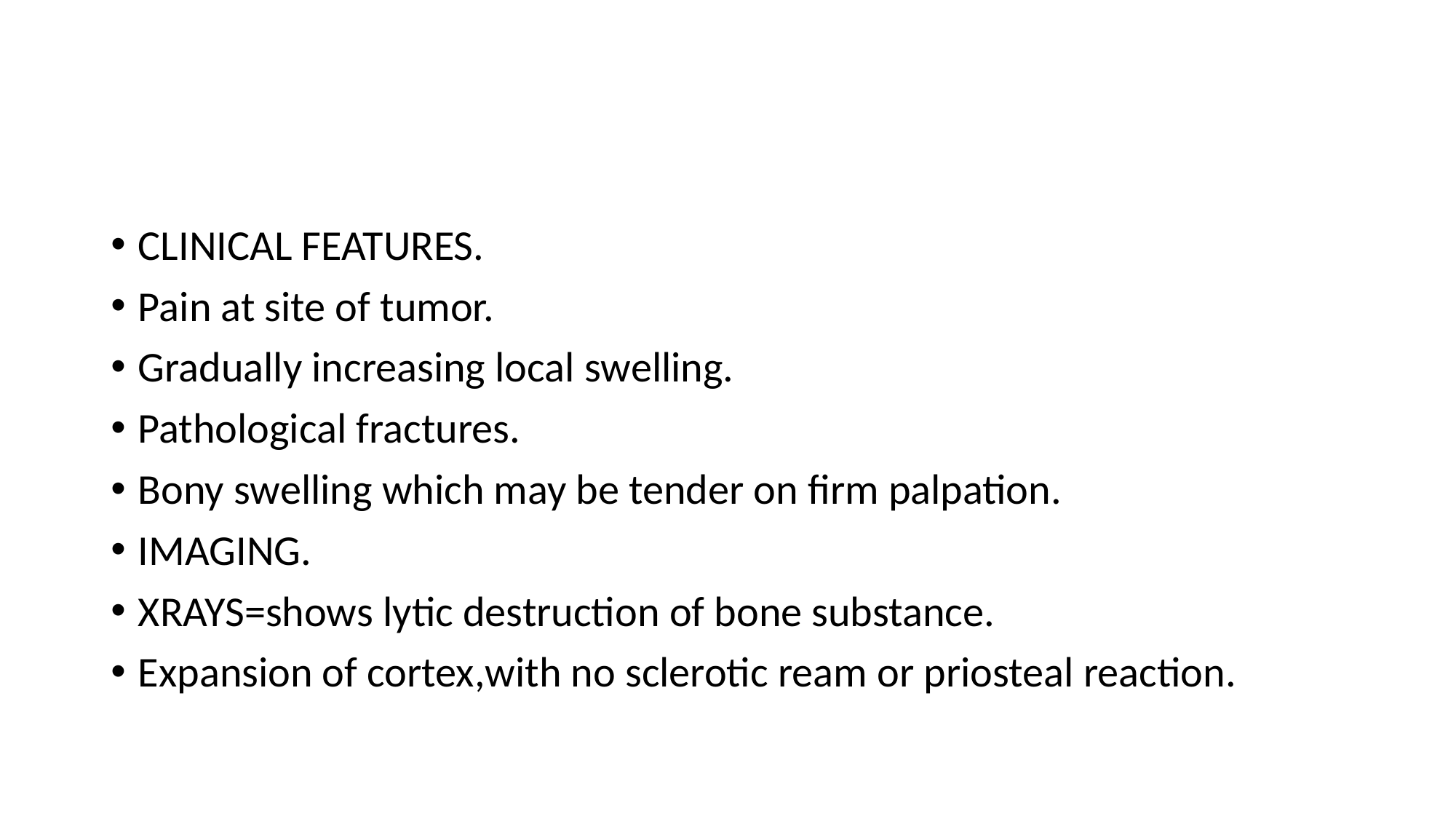

#
CLINICAL FEATURES.
Pain at site of tumor.
Gradually increasing local swelling.
Pathological fractures.
Bony swelling which may be tender on firm palpation.
IMAGING.
XRAYS=shows lytic destruction of bone substance.
Expansion of cortex,with no sclerotic ream or priosteal reaction.